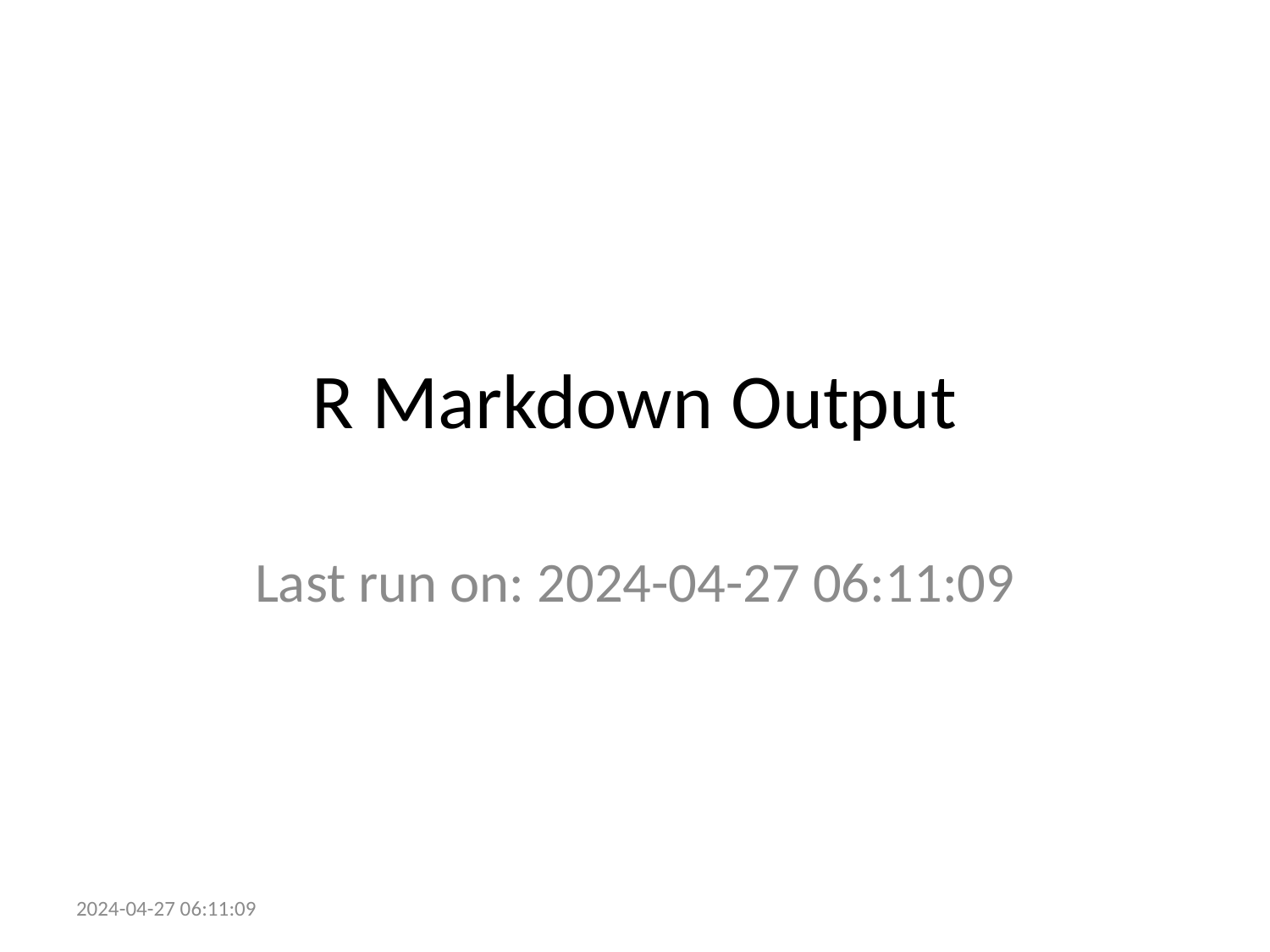

# R Markdown Output
Last run on: 2024-04-27 06:11:09
2024-04-27 06:11:09